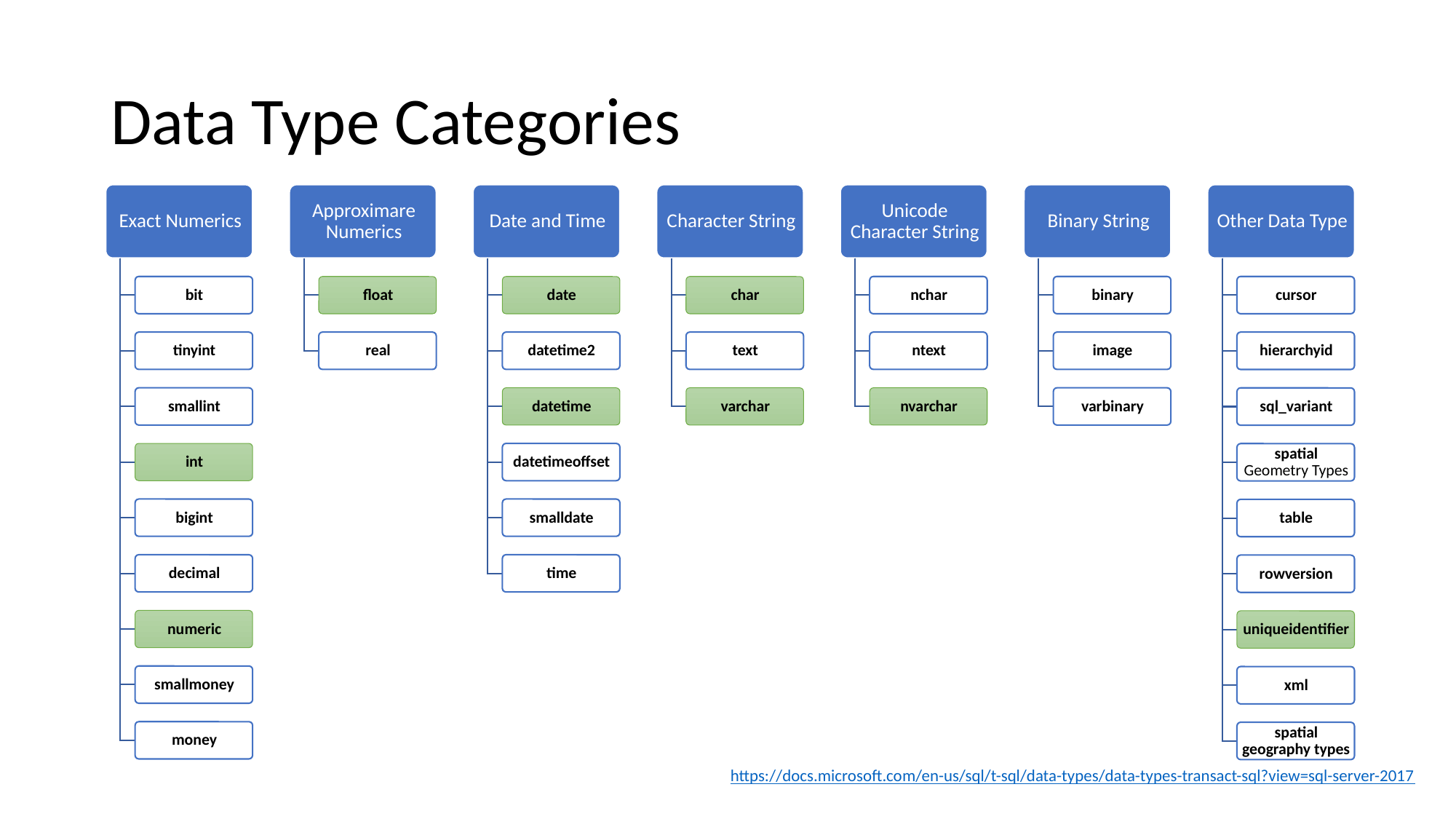

# Data Type Categories
Exact Numerics
bit
tinyint
smallint
int
bigint
decimal
numeric
smallmoney
money
Approximare Numerics
float
real
Date and Time
date
datetime2
datetime
datetimeoffset
smalldate
time
Character String
char
text
varchar
Unicode Character String
nchar
ntext
nvarchar
Binary String
binary
image
varbinary
Other Data Type
cursor
hierarchyid
sql_variant
spatial Geometry Types
table
rowversion
uniqueidentifier
xml
spatial geography types
https://docs.microsoft.com/en-us/sql/t-sql/data-types/data-types-transact-sql?view=sql-server-2017